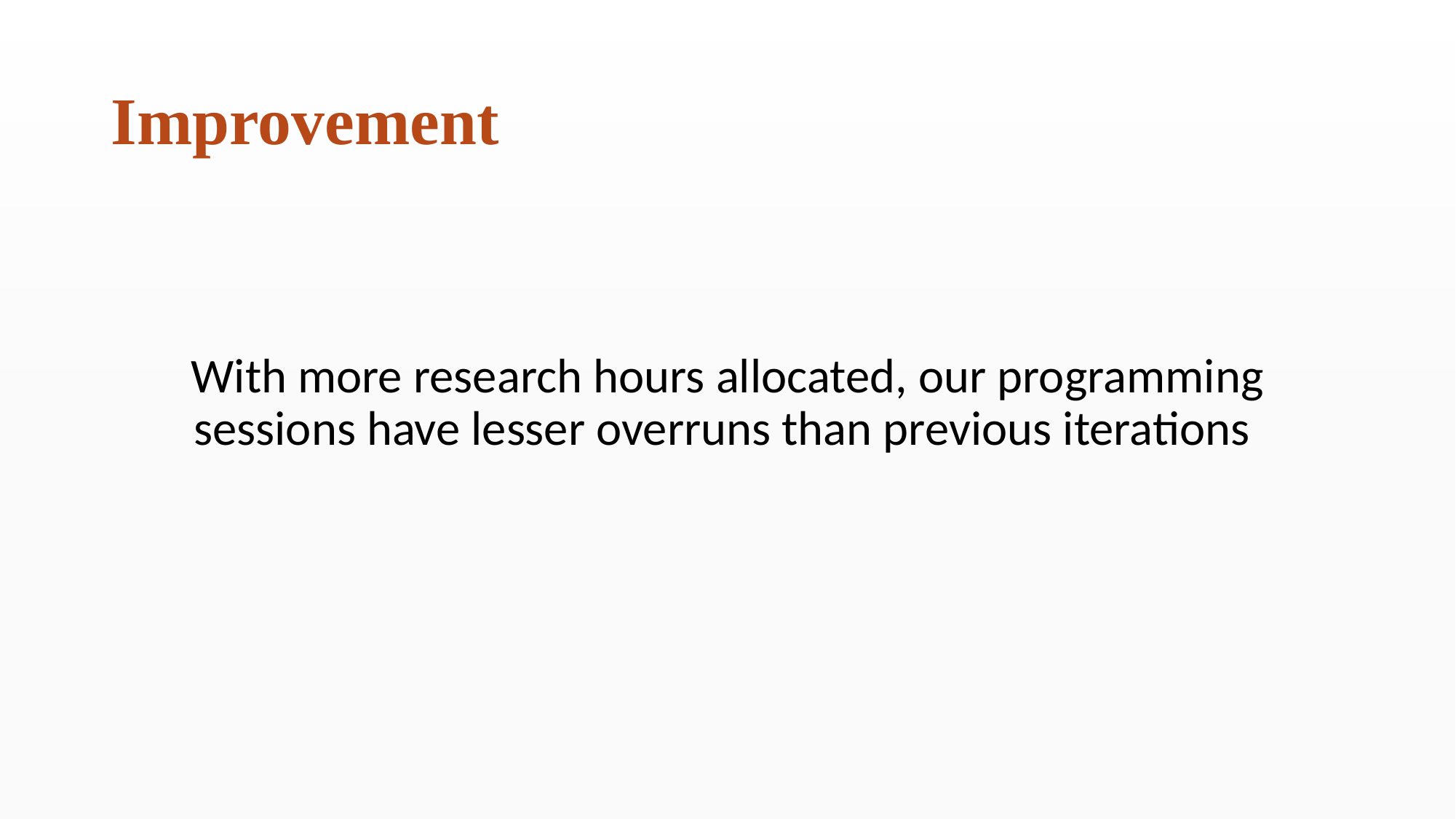

# Improvement

With more research hours allocated, our programming sessions have lesser overruns than previous iterations